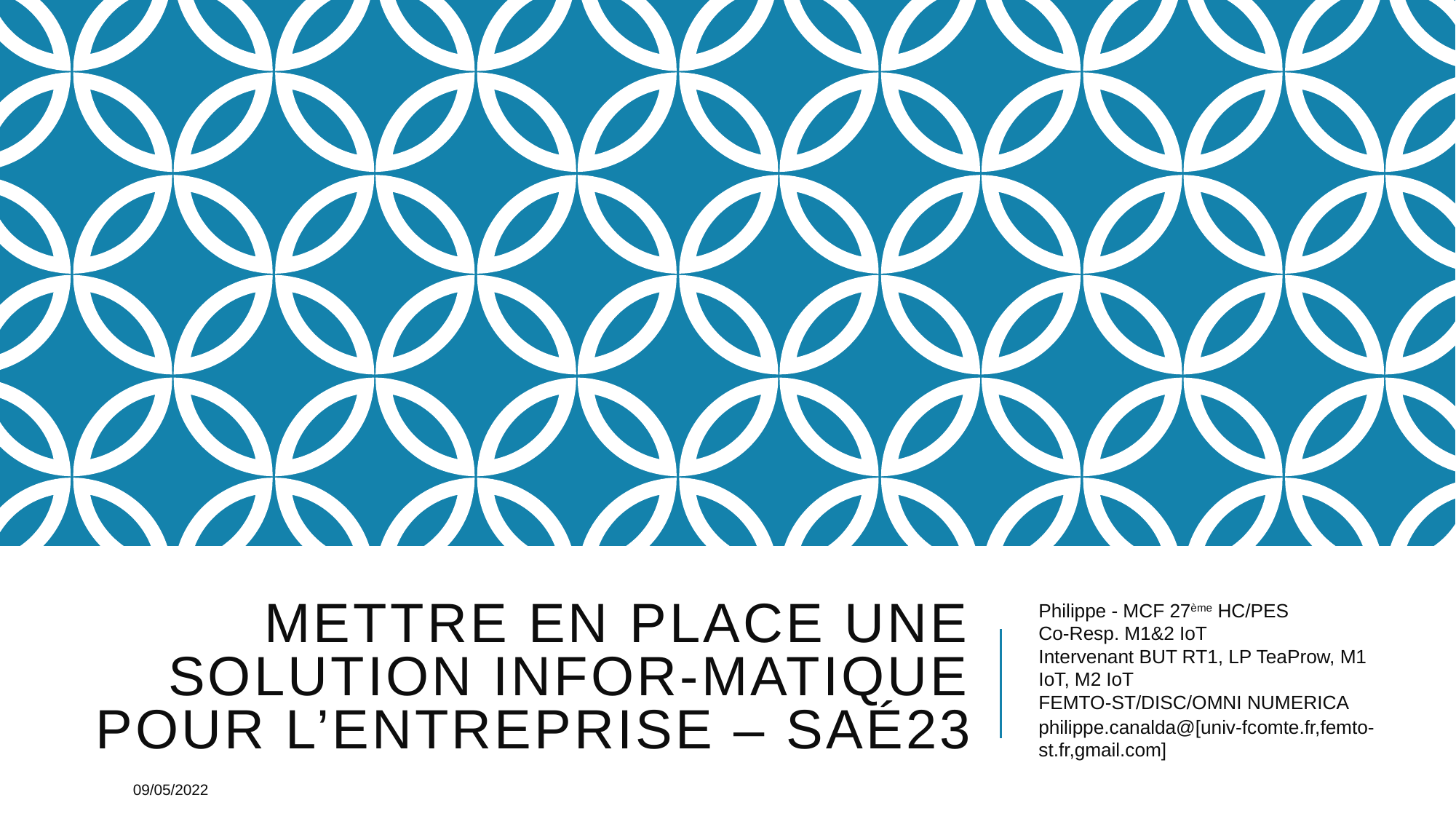

# Mettre en place une solution infor-matique pour l’entreprise – SAé23
Philippe - MCF 27ème HC/PES
Co-Resp. M1&2 IoT
Intervenant BUT RT1, LP TeaProw, M1 IoT, M2 IoT
FEMTO-ST/DISC/OMNI NUMERICA
philippe.canalda@[univ-fcomte.fr,femto-st.fr,gmail.com]
09/05/2022